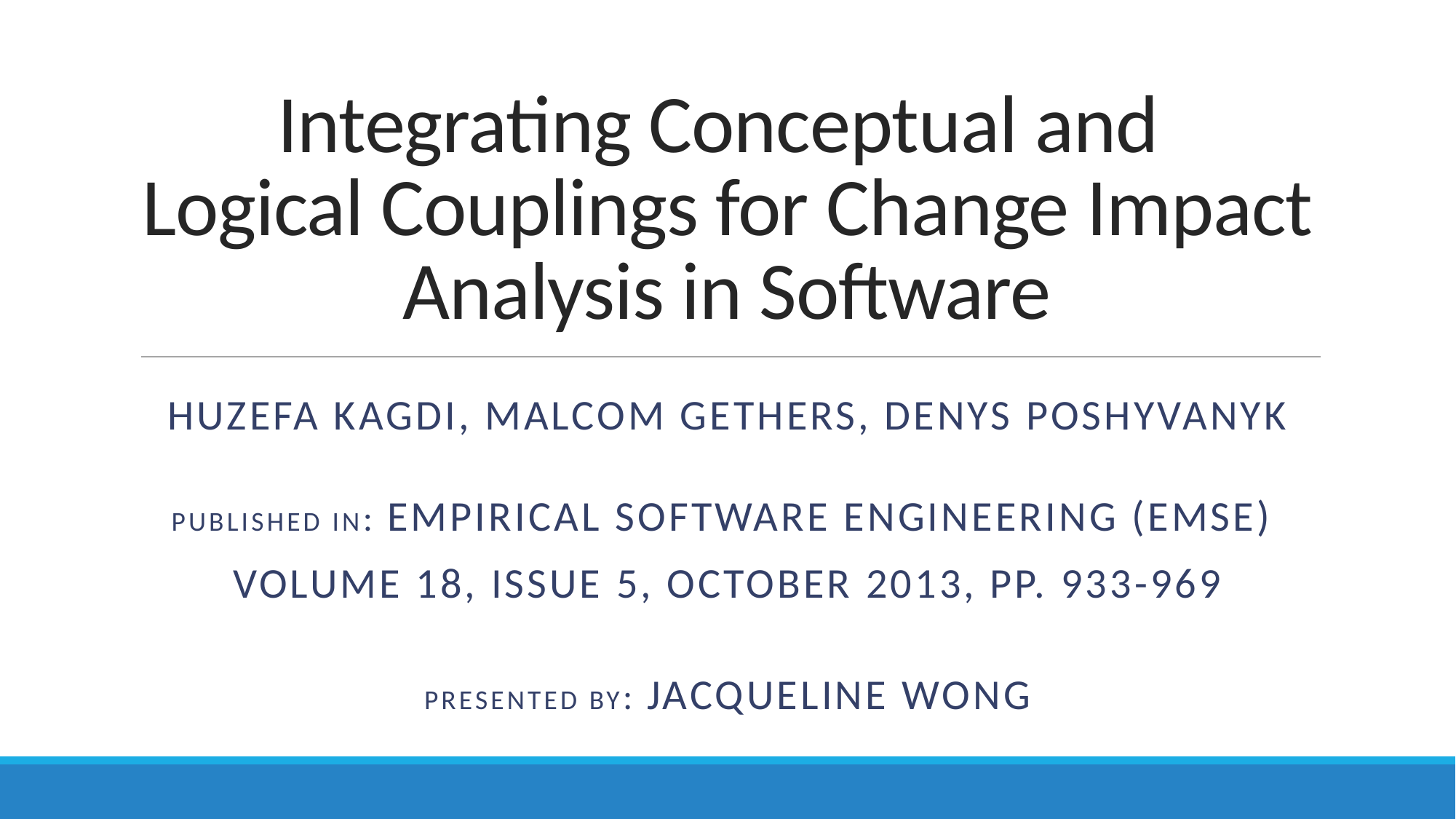

# Integrating Conceptual and Logical Couplings for Change Impact Analysis in Software
Huzefa Kagdi, Malcom Gethers, Denys Poshyvanyk

Published in: Empirical Software Engineering (EMSE)
Volume 18, Issue 5, October 2013, pp. 933-969

Presented by: Jacqueline Wong